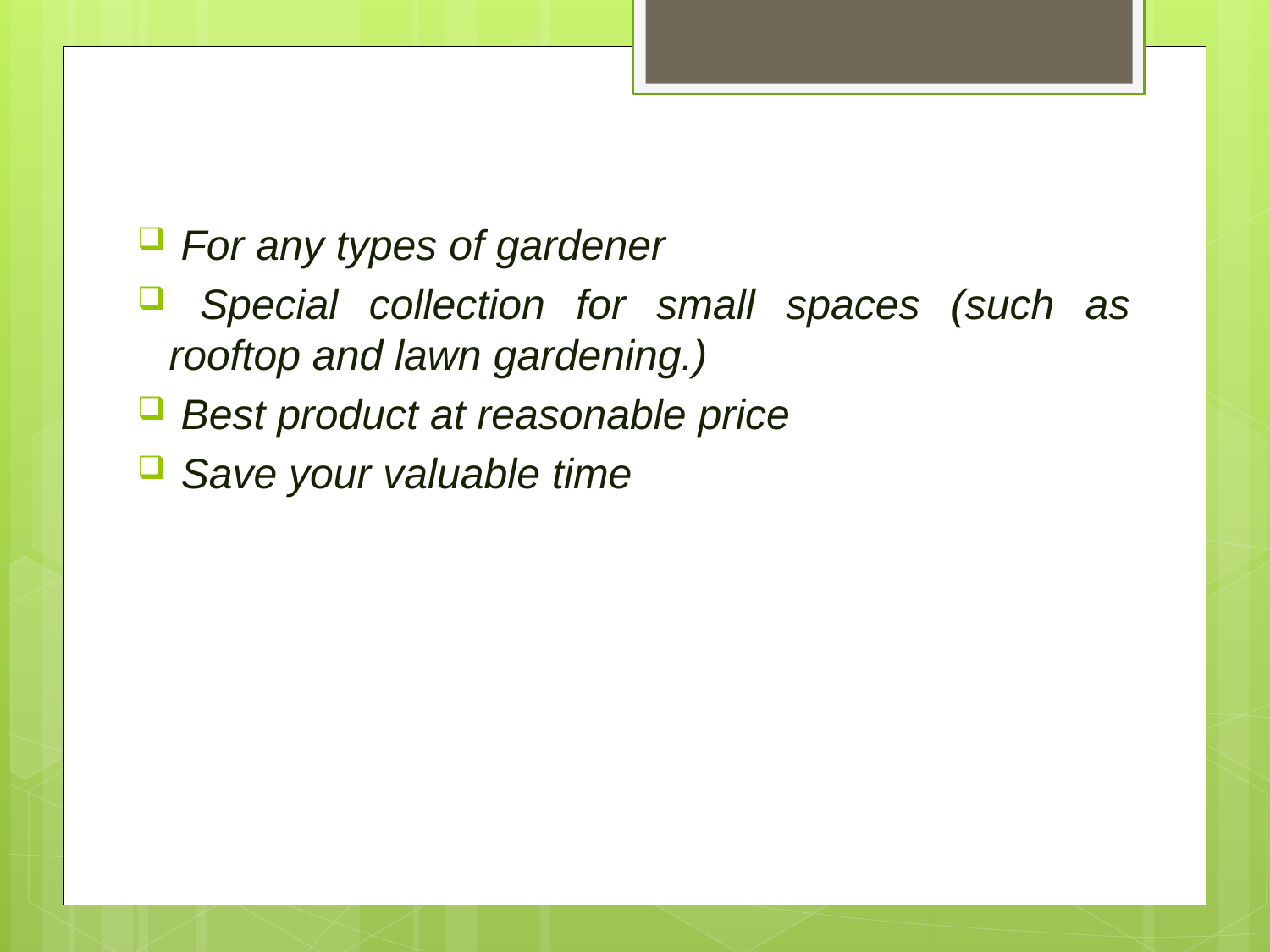

For any types of gardener
 Special collection for small spaces (such as rooftop and lawn gardening.)
 Best product at reasonable price
 Save your valuable time